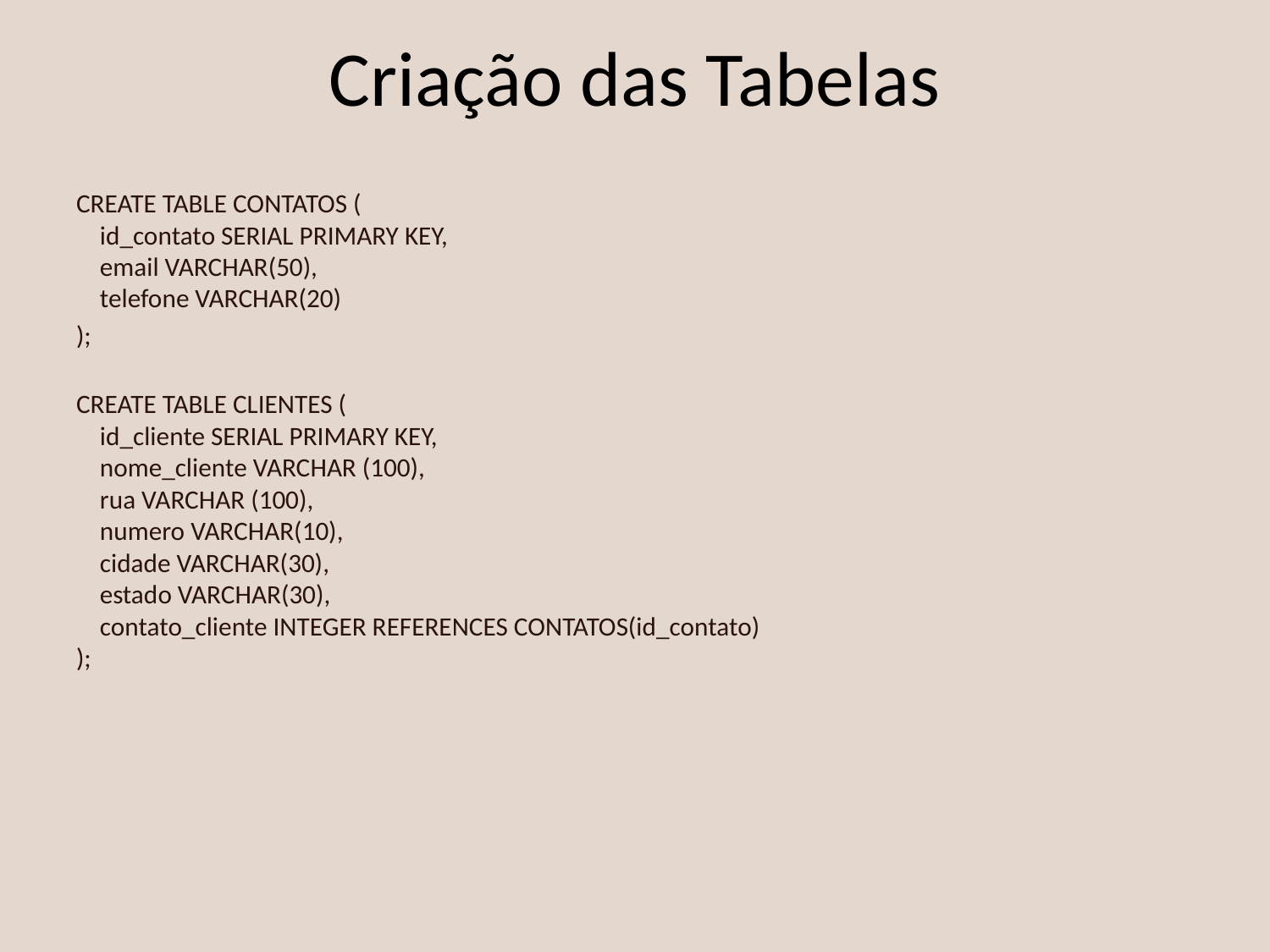

# Criação das Tabelas
CREATE TABLE CONTATOS (
    id_contato SERIAL PRIMARY KEY,
    email VARCHAR(50),
    telefone VARCHAR(20)
);

CREATE TABLE CLIENTES (
    id_cliente SERIAL PRIMARY KEY,
    nome_cliente VARCHAR (100),
    rua VARCHAR (100),
    numero VARCHAR(10),
    cidade VARCHAR(30),
    estado VARCHAR(30),
    contato_cliente INTEGER REFERENCES CONTATOS(id_contato)
);